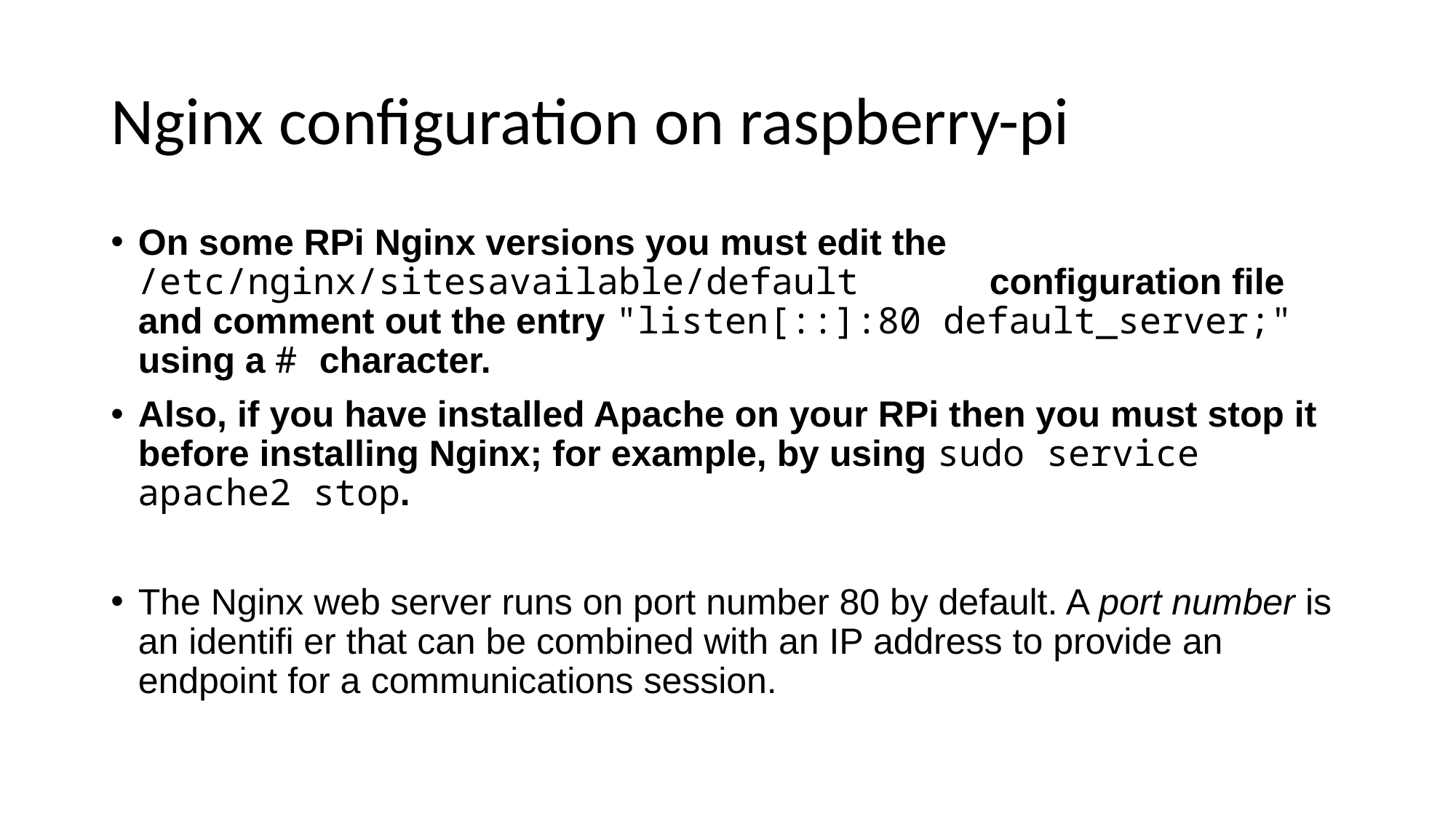

# Nginx configuration on raspberry-pi
On some RPi Nginx versions you must edit the /etc/nginx/sitesavailable/default      configuration file and comment out the entry "listen[::]:80 default_server;" using a # character.
Also, if you have installed Apache on your RPi then you must stop it before installing Nginx; for example, by using sudo service apache2 stop.

The Nginx web server runs on port number 80 by default. A port number is an identifi er that can be combined with an IP address to provide an endpoint for a communications session.